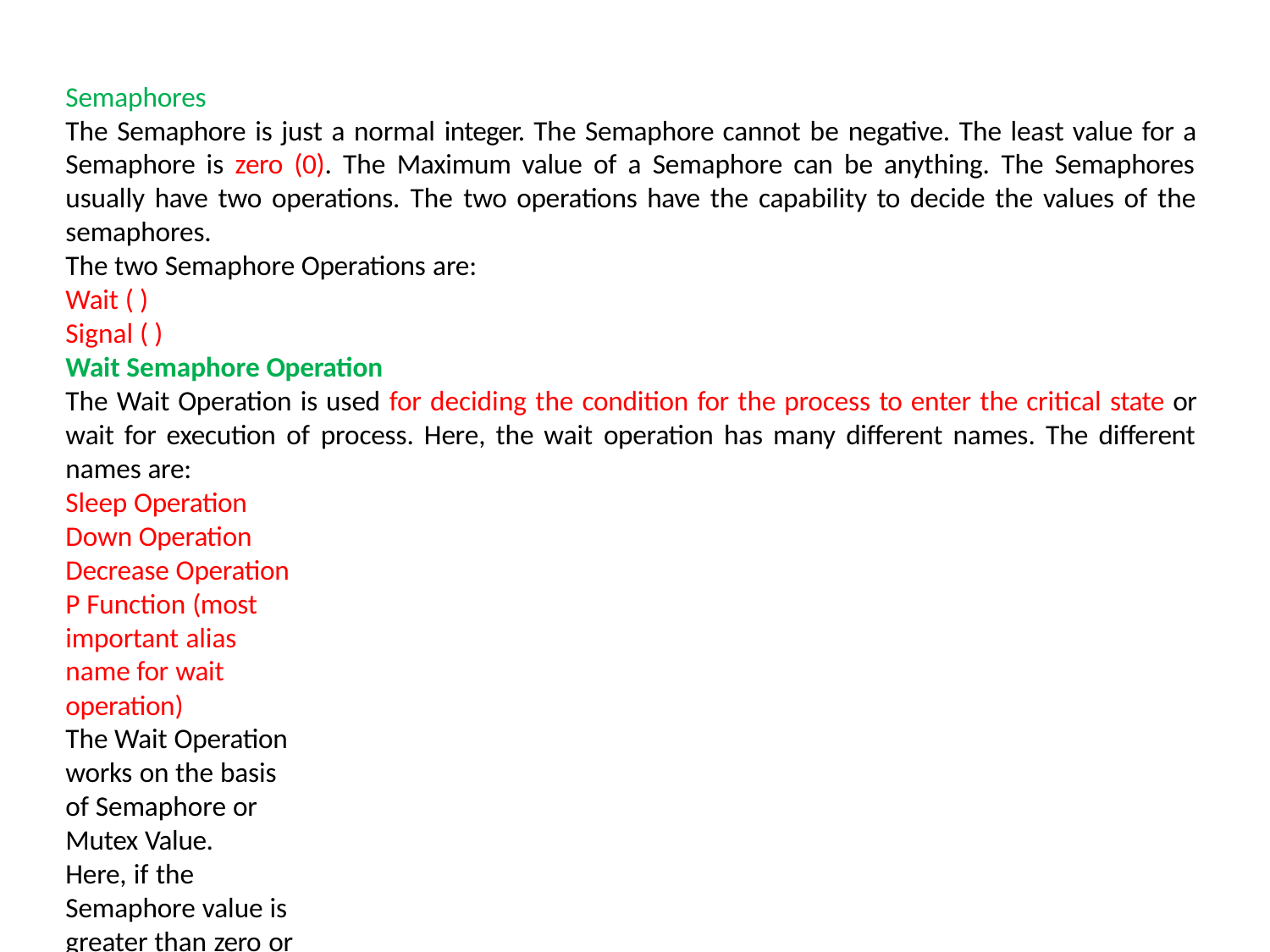

Semaphores
The Semaphore is just a normal integer. The Semaphore cannot be negative. The least value for a  Semaphore is zero (0). The Maximum value of a Semaphore can be anything. The Semaphores  usually have two operations. The two operations have the capability to decide the values of the  semaphores.
The two Semaphore Operations are:
Wait ( )
Signal ( )
Wait Semaphore Operation
The Wait Operation is used for deciding the condition for the process to enter the critical state or  wait for execution of process. Here, the wait operation has many different names. The different  names are:
Sleep Operation  Down Operation  Decrease Operation
P Function (most important alias name for wait operation)
The Wait Operation works on the basis of Semaphore or Mutex Value.
Here, if the Semaphore value is greater than zero or positive then the Process can enter the Critical
Section Area.
If the Semaphore value is equal to zero then the Process has to wait for the Process to exit the  Critical Section Area.
This function is only present until the process enters the critical state. If the Processes enters the
critical state, then the P Function or Wait Operation has no job to do.
If the Process exits the Critical Section we have to reduce the value of Semaphore